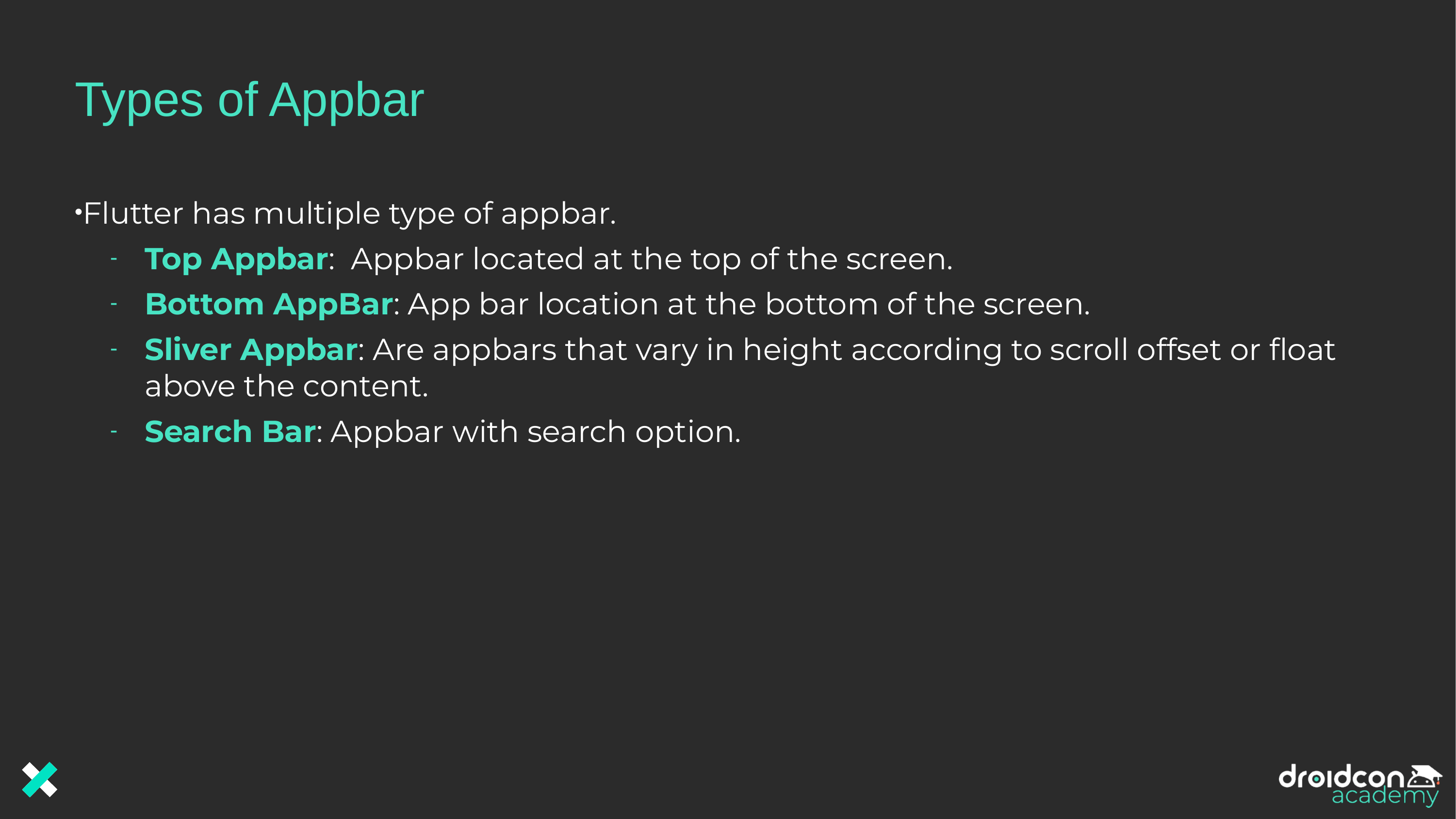

# Types of Appbar
Flutter has multiple type of appbar.
Top Appbar:  Appbar located at the top of the screen.
Bottom AppBar: App bar location at the bottom of the screen.
Sliver Appbar: Are appbars that vary in height according to scroll offset or float above the content.
Search Bar: Appbar with search option.